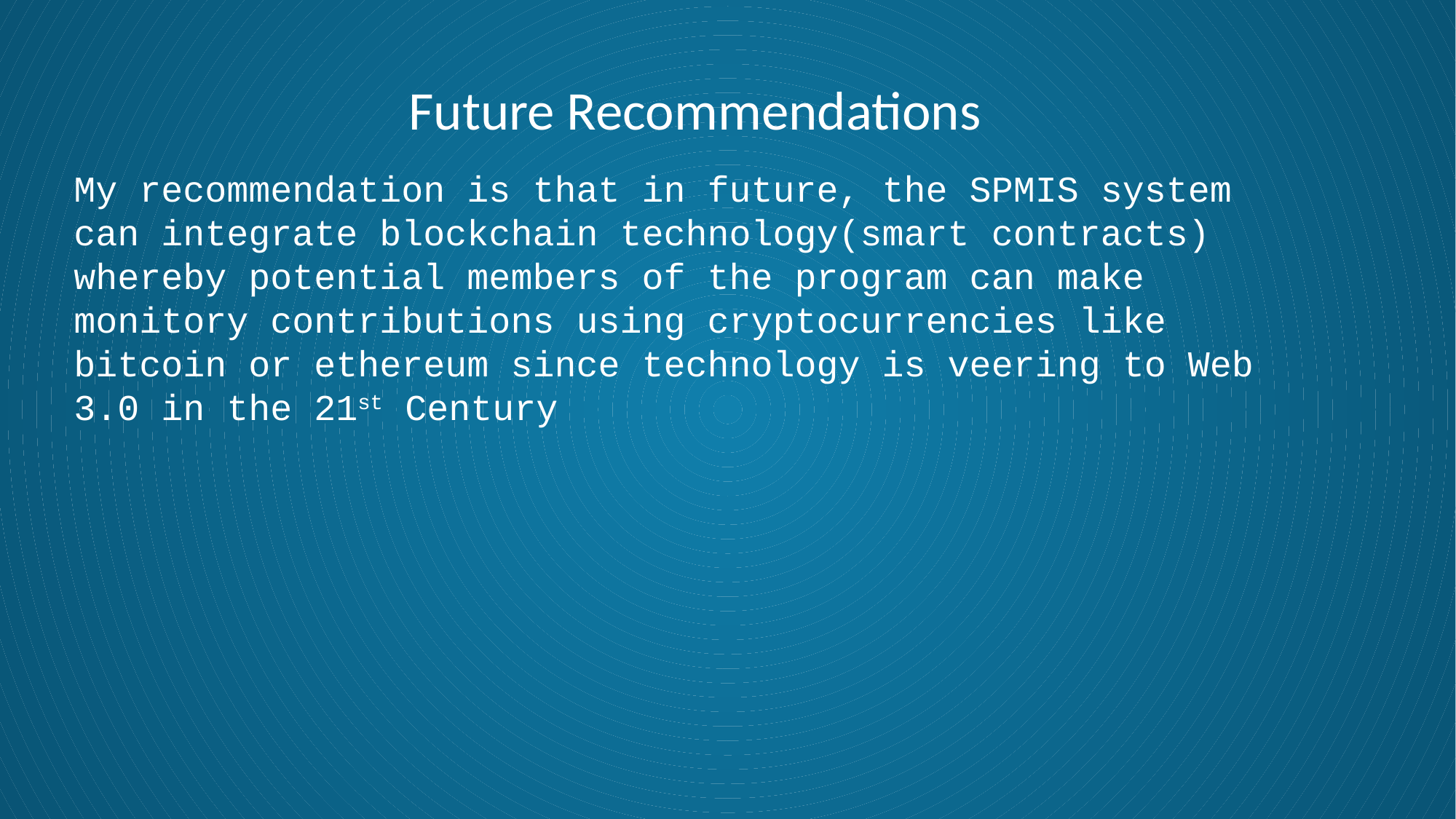

# Future Recommendations
My recommendation is that in future, the SPMIS system can integrate blockchain technology(smart contracts) whereby potential members of the program can make monitory contributions using cryptocurrencies like bitcoin or ethereum since technology is veering to Web 3.0 in the 21st Century